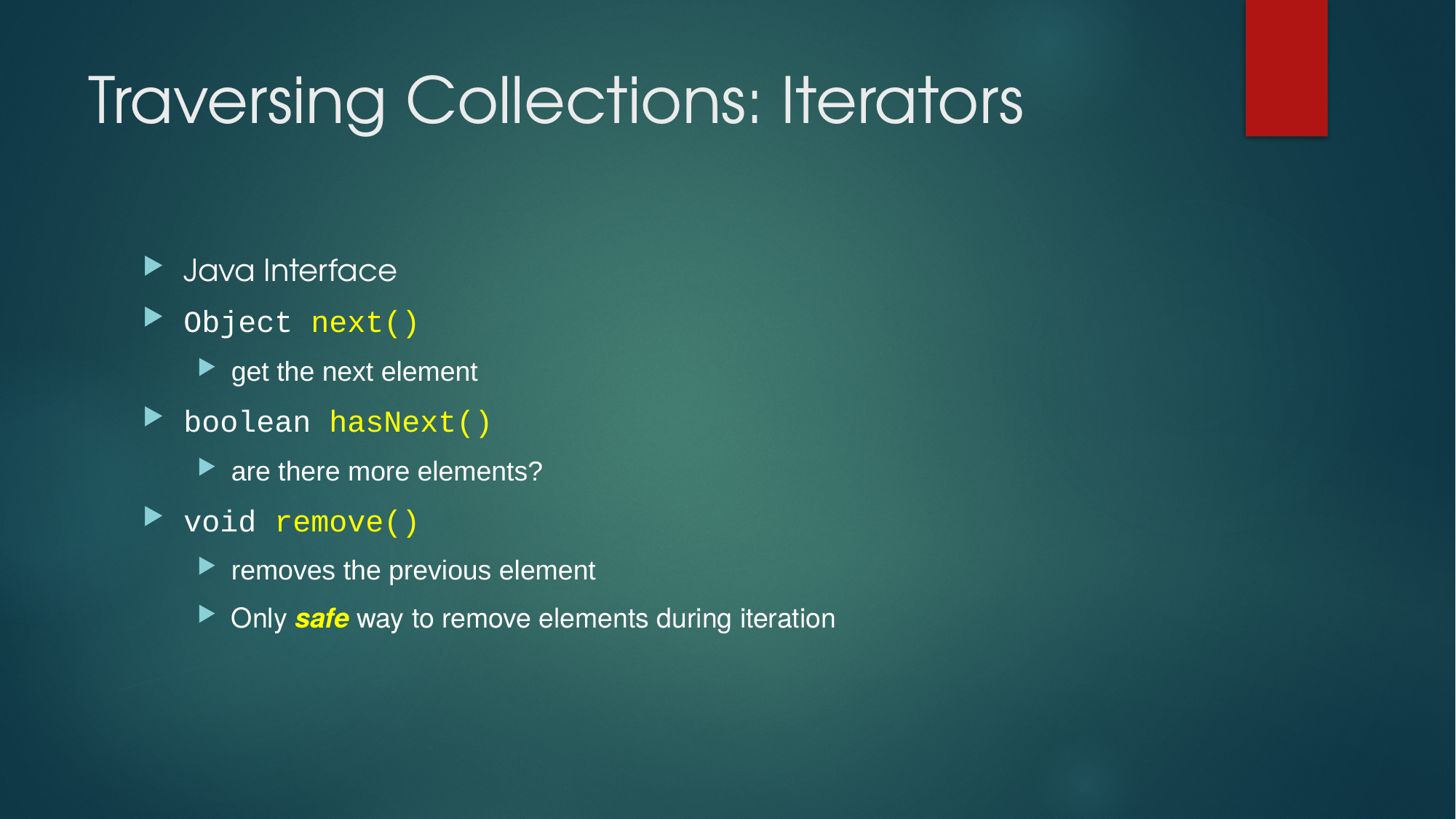

# Traversing Collections: Iterators
Java Interface
Object next()
get the next element
boolean hasNext()
are there more elements?
void remove()
removes the previous element
Only safe way to remove elements during iteration